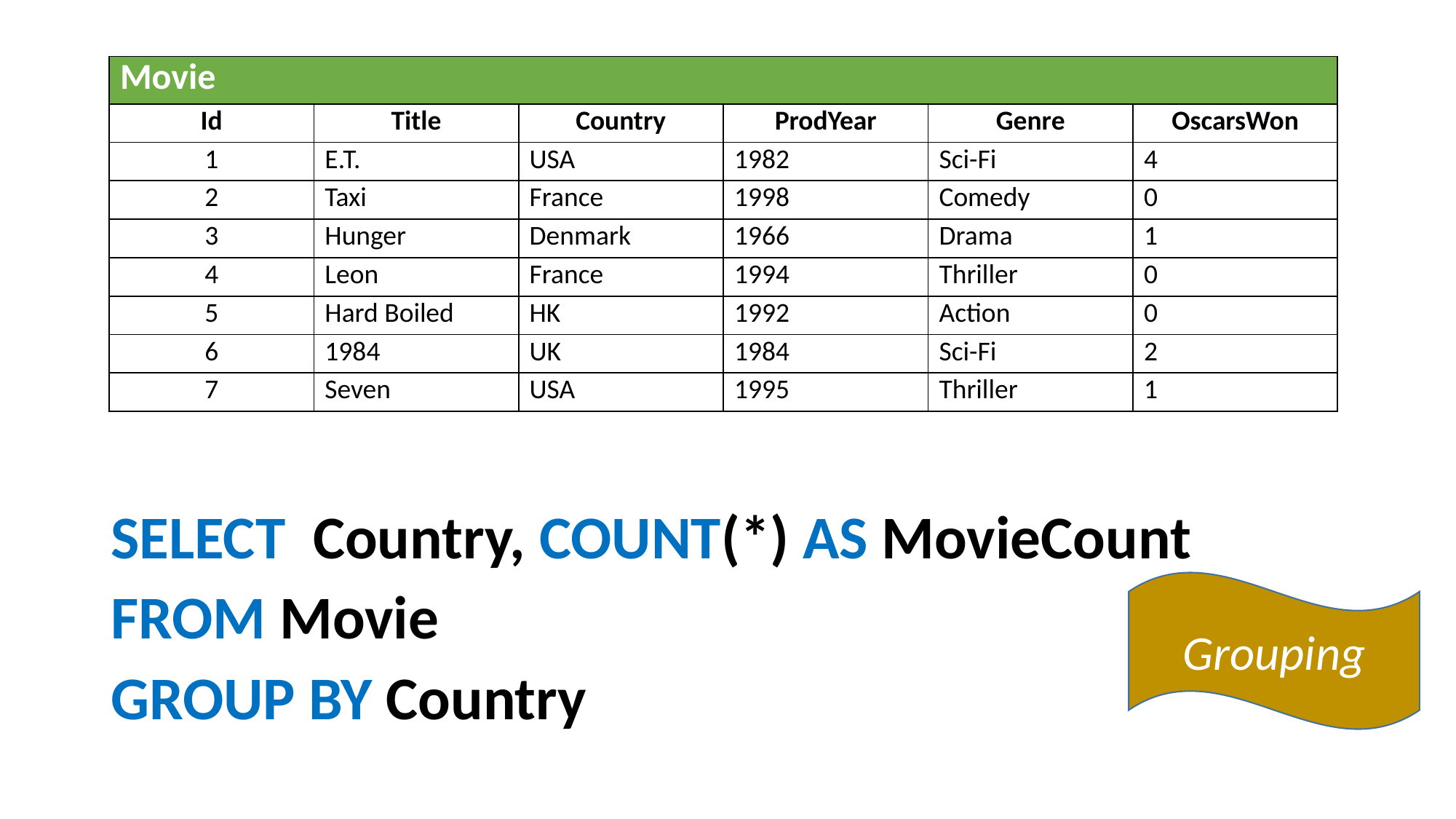

| Movie |  |  |  |  |  |
| --- | --- | --- | --- | --- | --- |
| Id | Title | Country | ProdYear | Genre | OscarsWon |
| 1 | E.T. | USA | 1982 | Sci-Fi | 4 |
| 2 | Taxi | France | 1998 | Comedy | 0 |
| 3 | Hunger | Denmark | 1966 | Drama | 1 |
| 4 | Leon | France | 1994 | Thriller | 0 |
| 5 | Hard Boiled | HK | 1992 | Action | 0 |
| 6 | 1984 | UK | 1984 | Sci-Fi | 2 |
| 7 | Seven | USA | 1995 | Thriller | 1 |
SELECT  Country, COUNT(*) AS MovieCount
FROM Movie
GROUP BY Country
Grouping